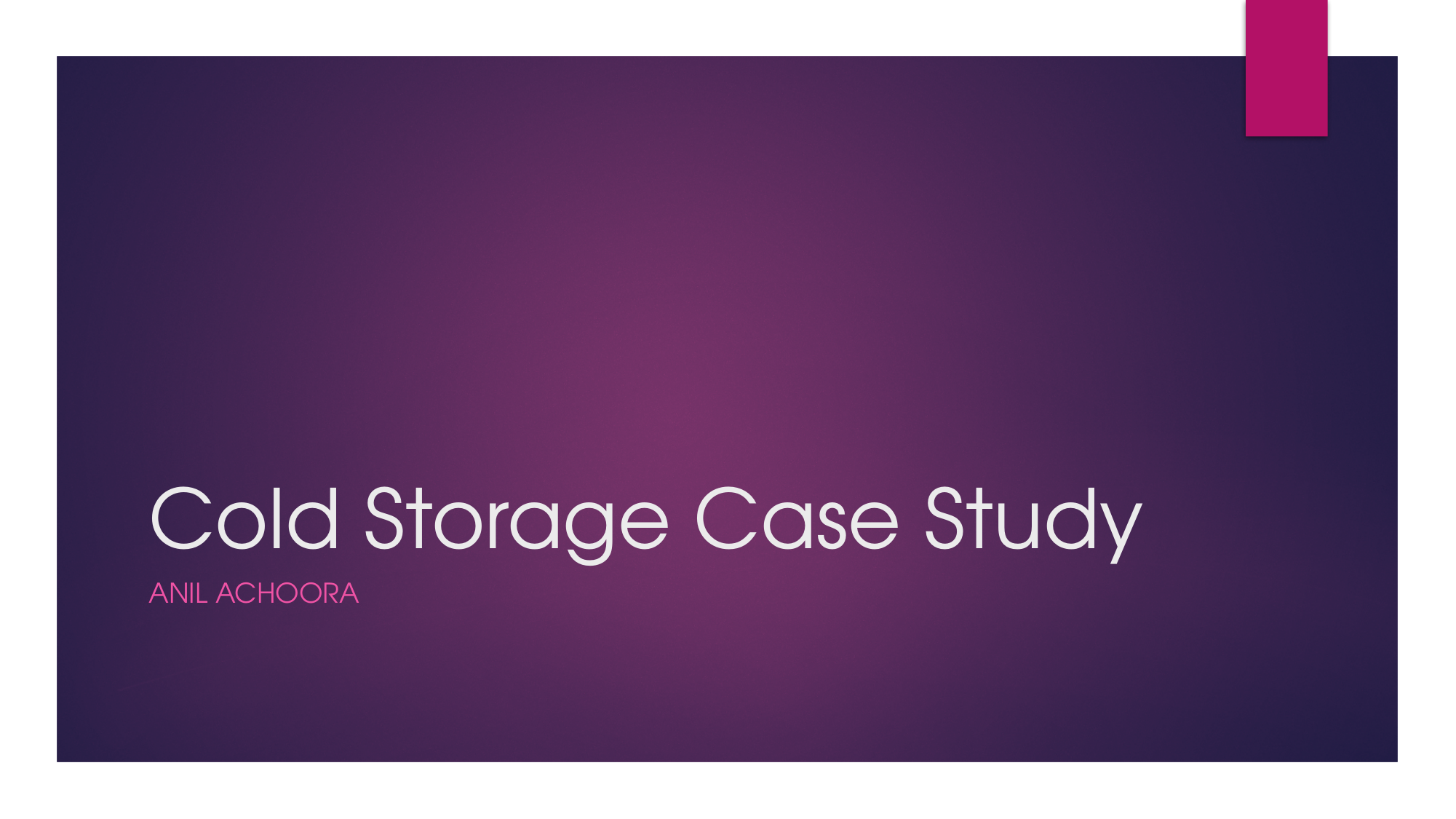

# Cold Storage Case Study
Anil ACHOORA